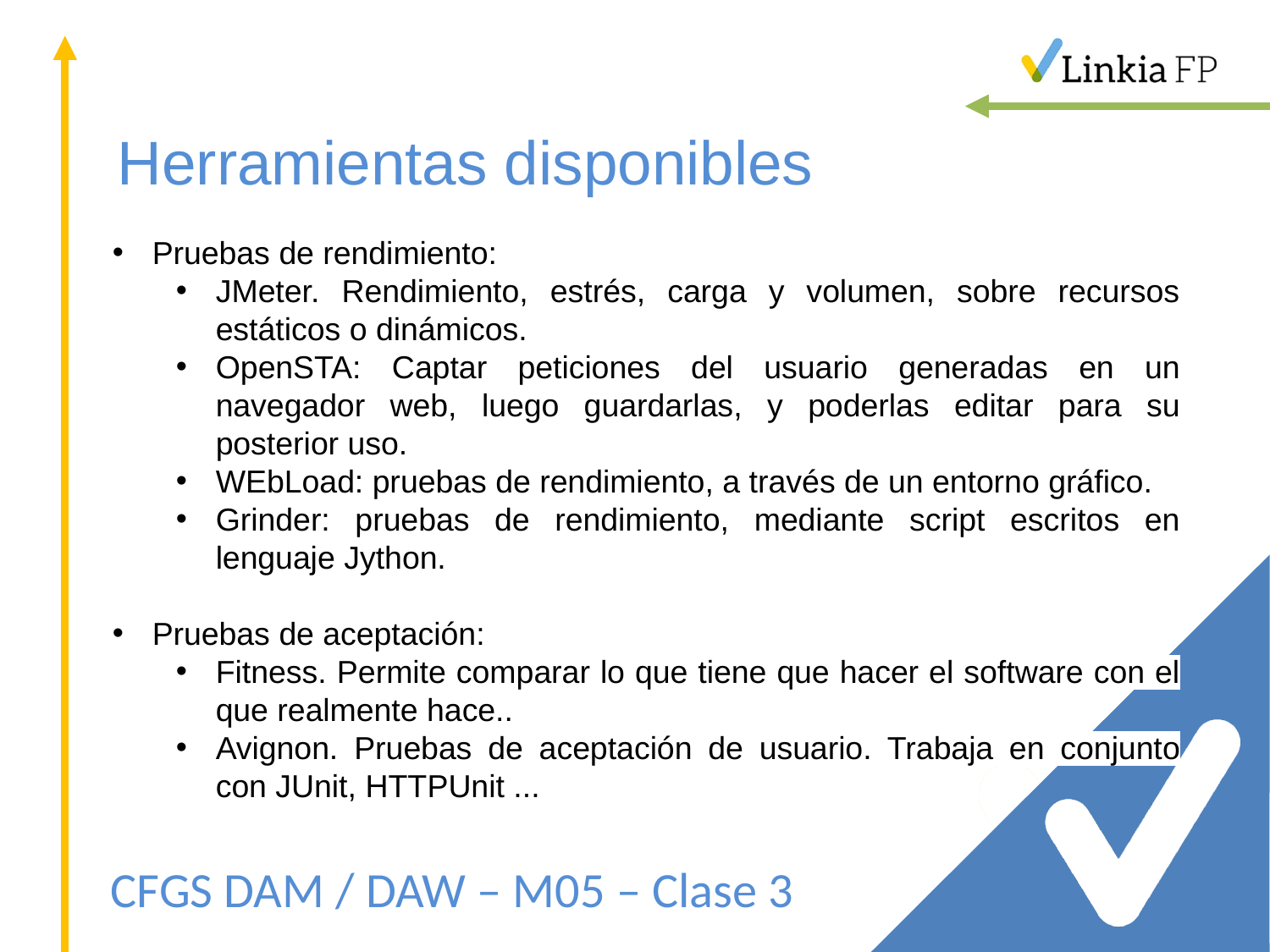

Herramientas disponibles
Pruebas de rendimiento:
JMeter. Rendimiento, estrés, carga y volumen, sobre recursos estáticos o dinámicos.
OpenSTA: Captar peticiones del usuario generadas en un navegador web, luego guardarlas, y poderlas editar para su posterior uso.
WEbLoad: pruebas de rendimiento, a través de un entorno gráfico.
Grinder: pruebas de rendimiento, mediante script escritos en lenguaje Jython.

Pruebas de aceptación:
Fitness. Permite comparar lo que tiene que hacer el software con el que realmente hace..
Avignon. Pruebas de aceptación de usuario. Trabaja en conjunto con JUnit, HTTPUnit ...

CFGS DAM / DAW – M05 – Clase 3